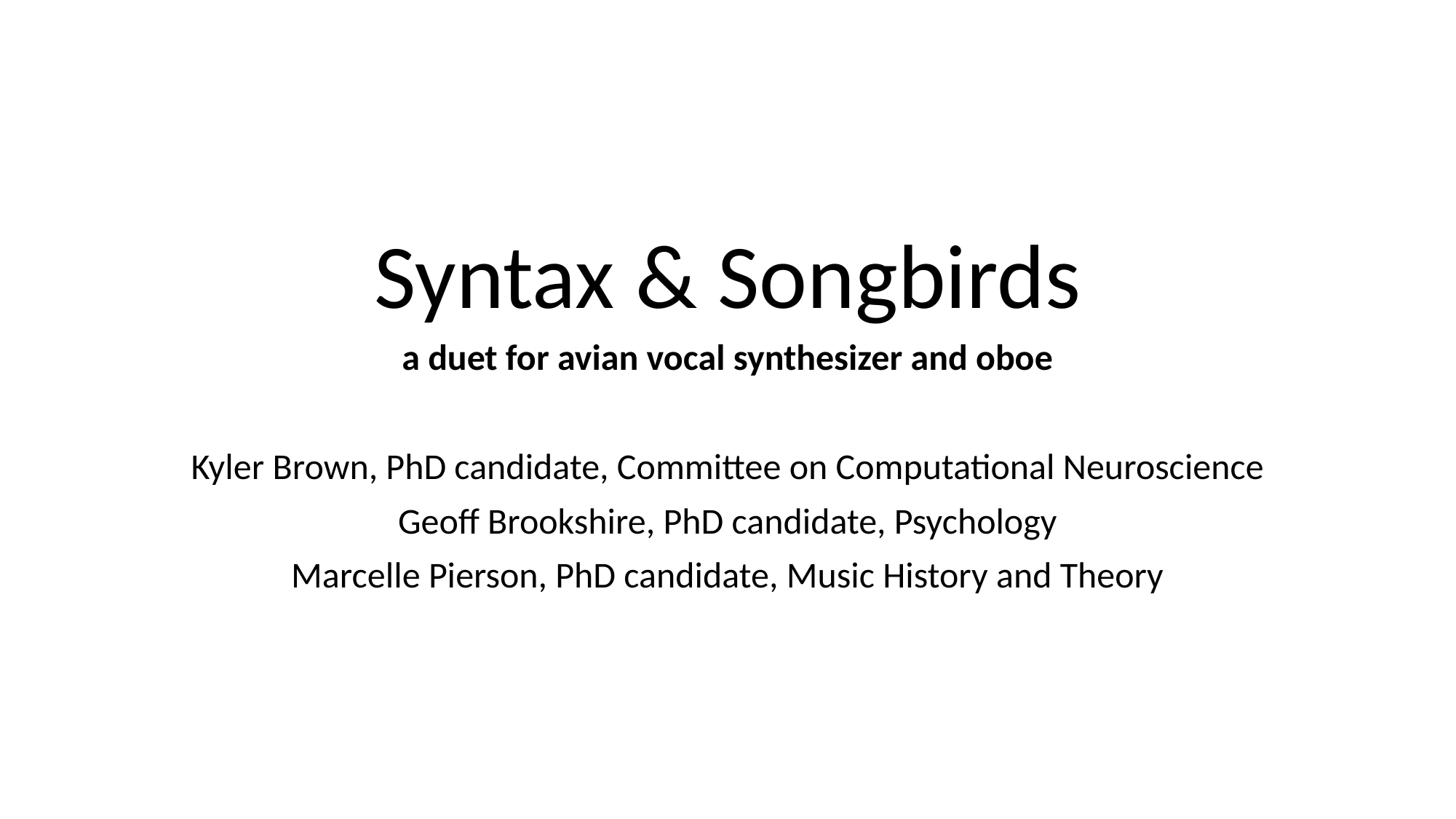

# Syntax & Songbirds
a duet for avian vocal synthesizer and oboe

Kyler Brown, PhD candidate, Committee on Computational Neuroscience
Geoff Brookshire, PhD candidate, Psychology
Marcelle Pierson, PhD candidate, Music History and Theory